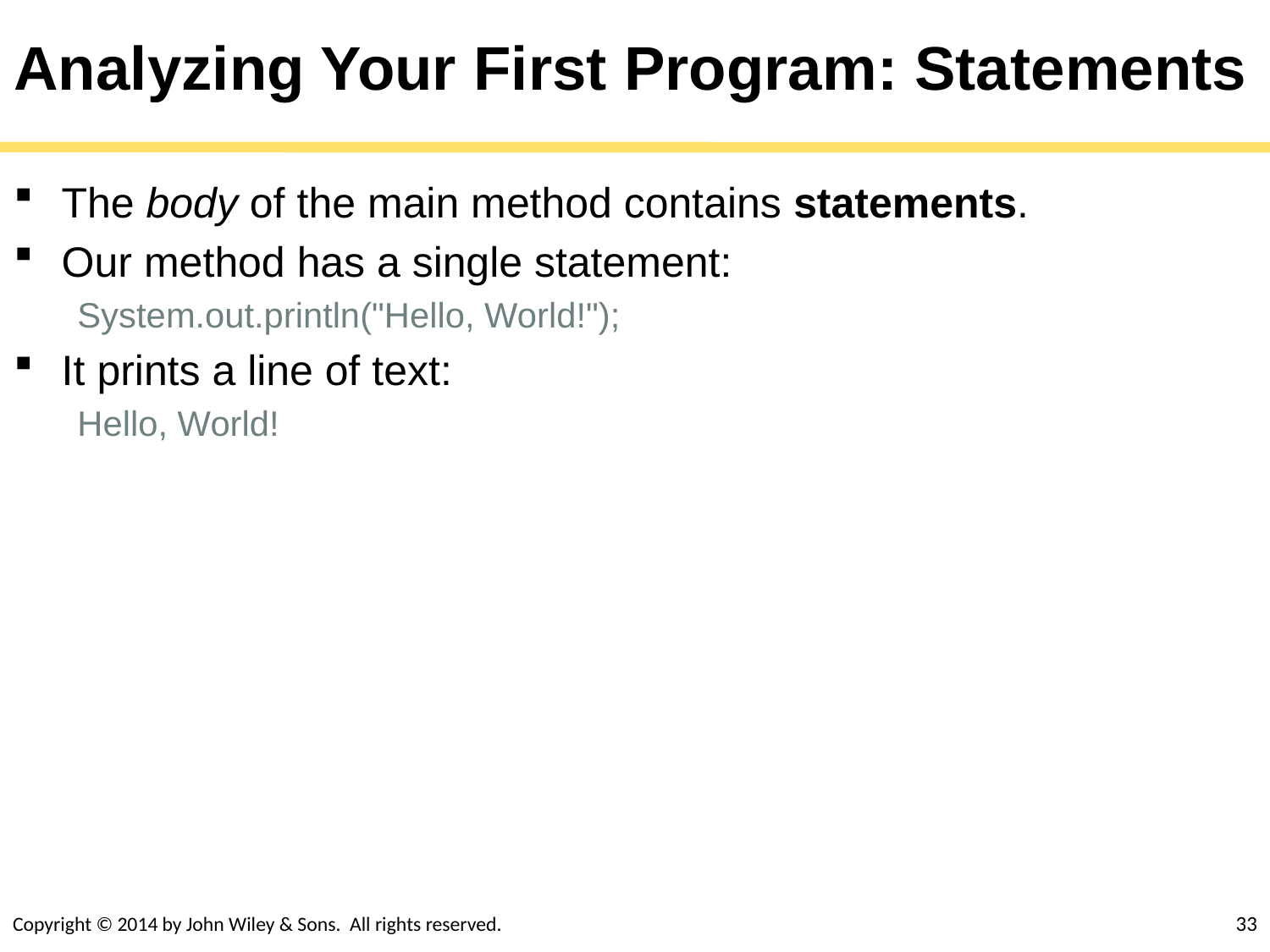

# Analyzing Your First Program: Statements
The body of the main method contains statements.
Our method has a single statement:
System.out.println("Hello, World!");
It prints a line of text:
Hello, World!